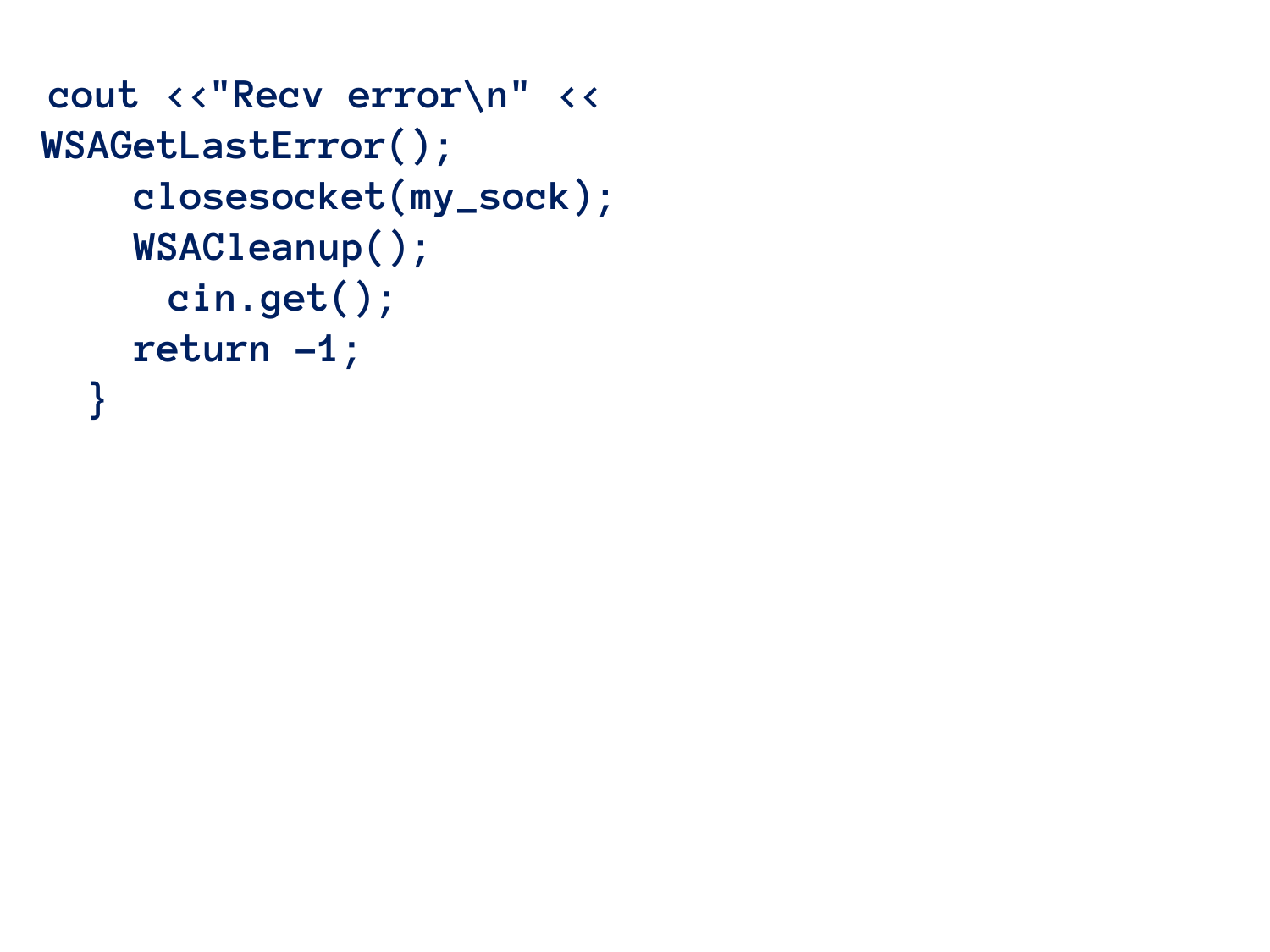

cout <<"Recv error\n" << WSAGetLastError();
    closesocket(my_sock);
    WSACleanup();
	cin.get();
    return -1;
  }